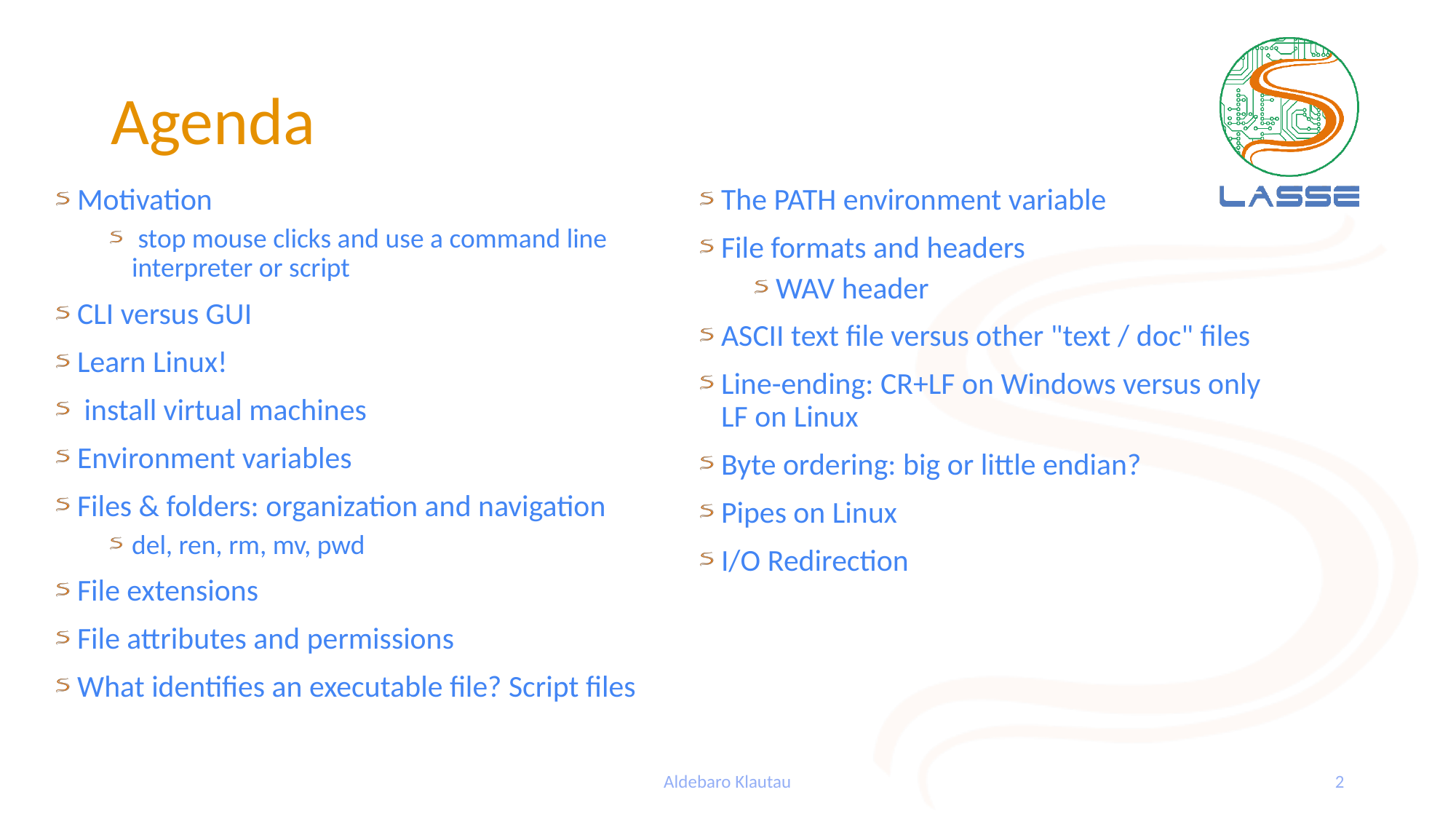

# Agenda
Motivation
 stop mouse clicks and use a command line interpreter or script
CLI versus GUI
Learn Linux!
 install virtual machines
Environment variables
Files & folders: organization and navigation
del, ren, rm, mv, pwd
File extensions
File attributes and permissions
What identifies an executable file? Script files
The PATH environment variable
File formats and headers
WAV header
ASCII text file versus other "text / doc" files
Line-ending: CR+LF on Windows versus only LF on Linux
Byte ordering: big or little endian?
Pipes on Linux
I/O Redirection
Aldebaro Klautau
2